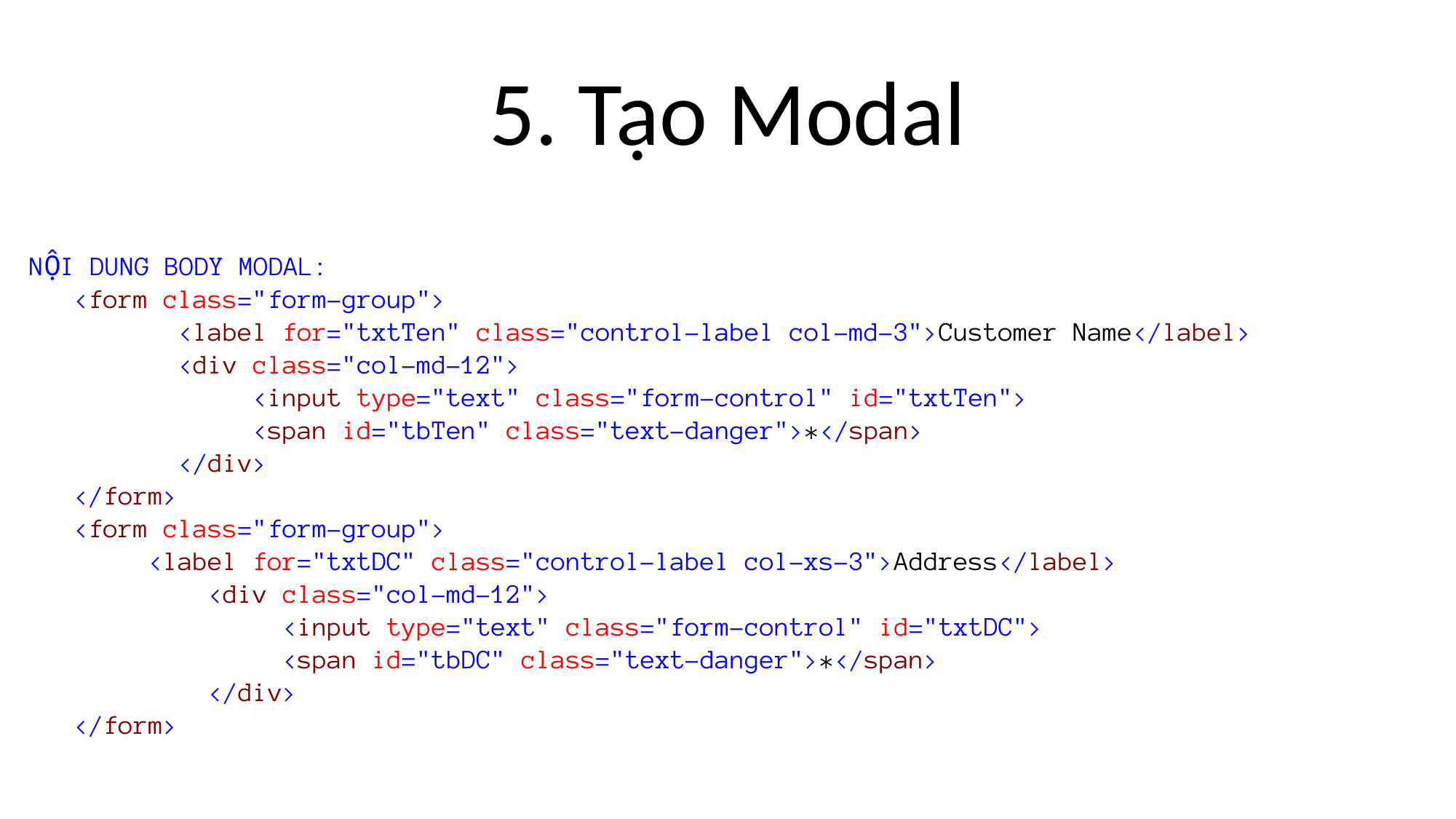

# 5. Tạo Modal
NỘI DUNG BODY MODAL:
   <form class="form-group">
          <label for="txtTen" class="control-label col-md-3">Customer Name</label>
          <div class="col-md-12">
               <input type="text" class="form-control" id="txtTen">
               <span id="tbTen" class="text-danger">*</span>
          </div>
   </form>
   <form class="form-group">
        <label for="txtDC" class="control-label col-xs-3">Address</label>
            <div class="col-md-12">
                 <input type="text" class="form-control" id="txtDC">
                 <span id="tbDC" class="text-danger">*</span>
            </div>
   </form>